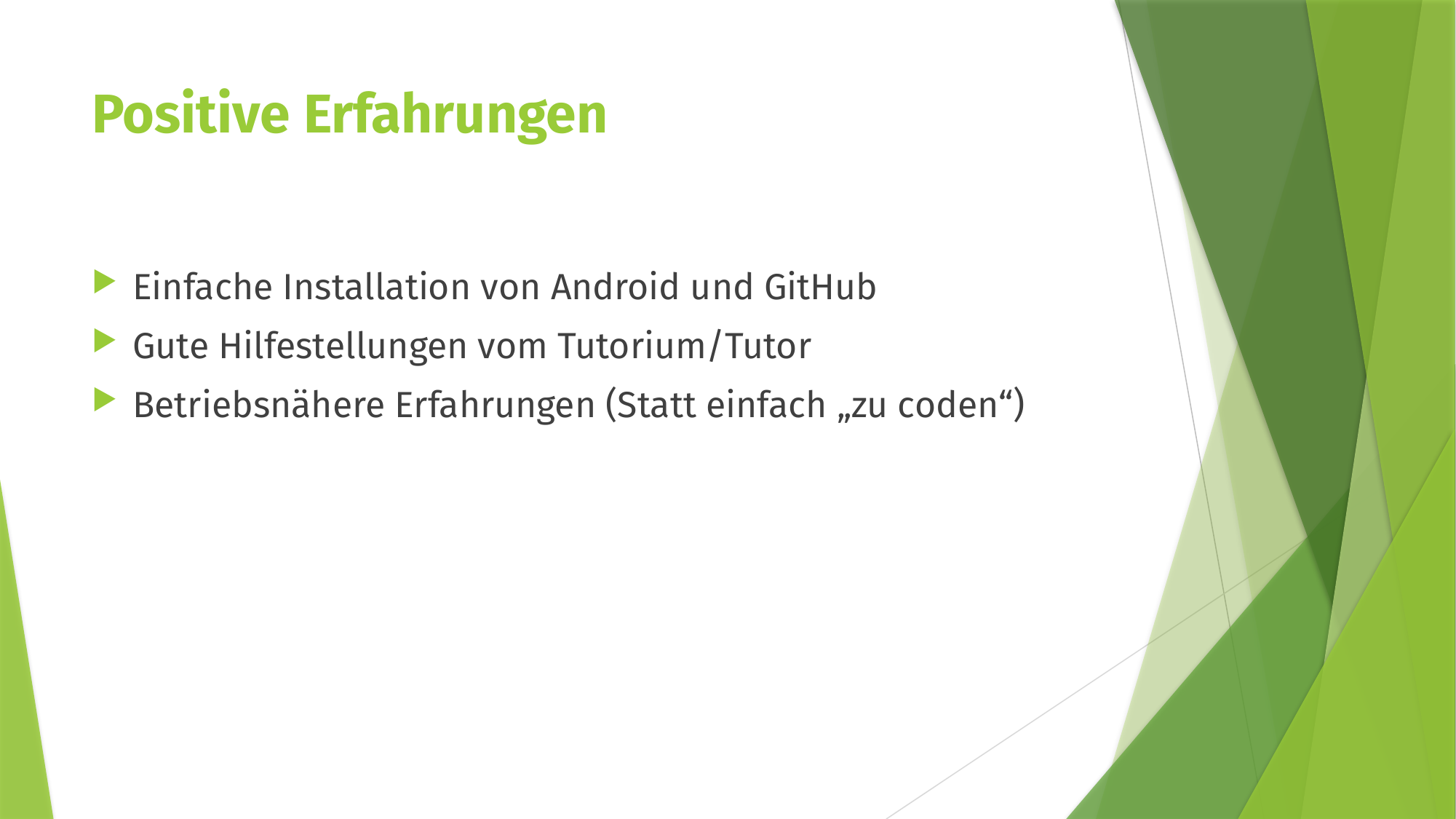

# Positive Erfahrungen
Einfache Installation von Android und GitHub
Gute Hilfestellungen vom Tutorium/Tutor
Betriebsnähere Erfahrungen (Statt einfach „zu coden“)